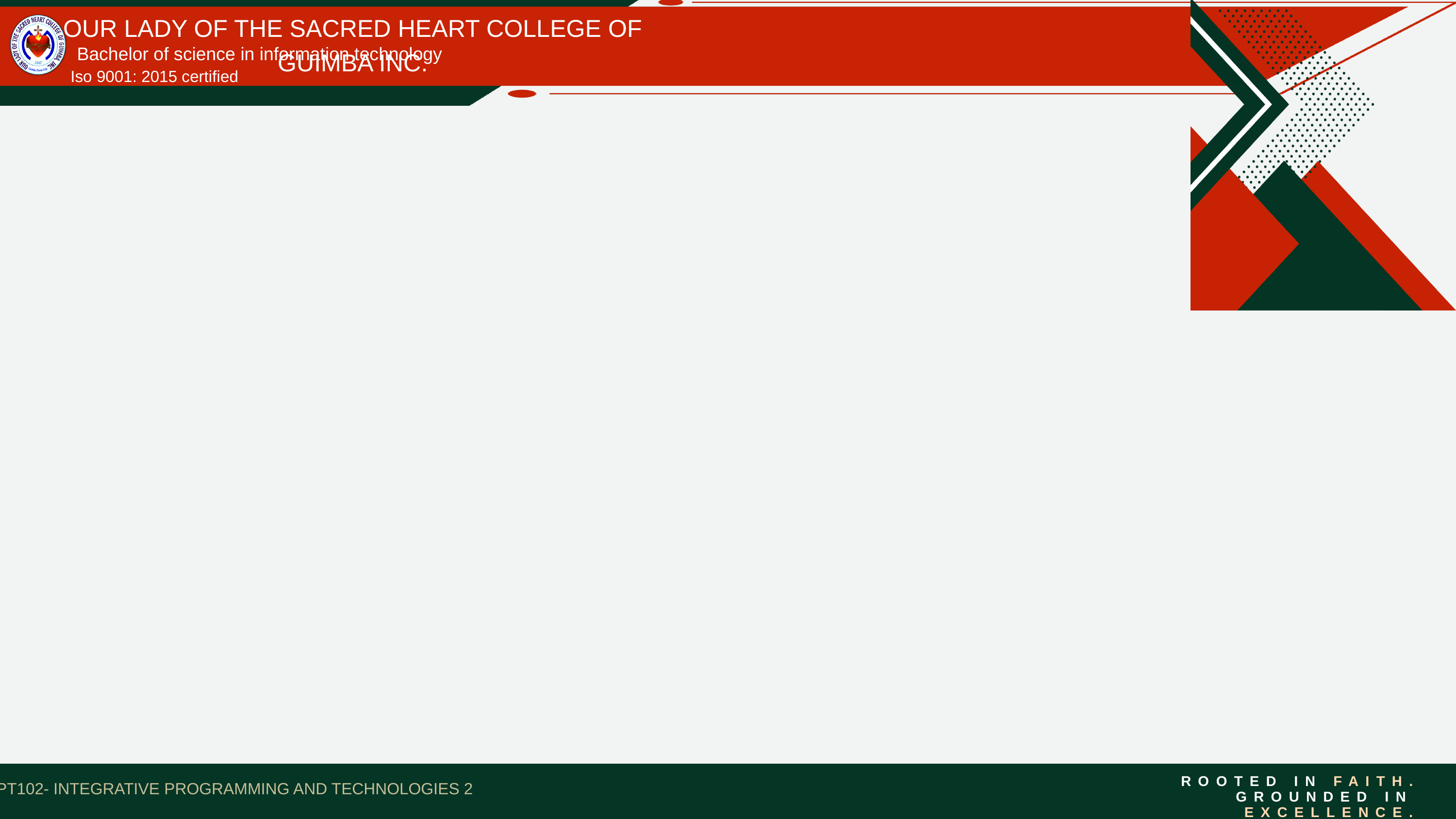

OUR LADY OF THE SACRED HEART COLLEGE OF GUIMBA INC.

Bachelor of science in information technology
Iso 9001: 2015 certified
IPT102- INTEGRATIVE PROGRAMMING AND TECHNOLOGIES 2

ROOTED IN FAITH.
GROUNDED IN EXCELLENCE.